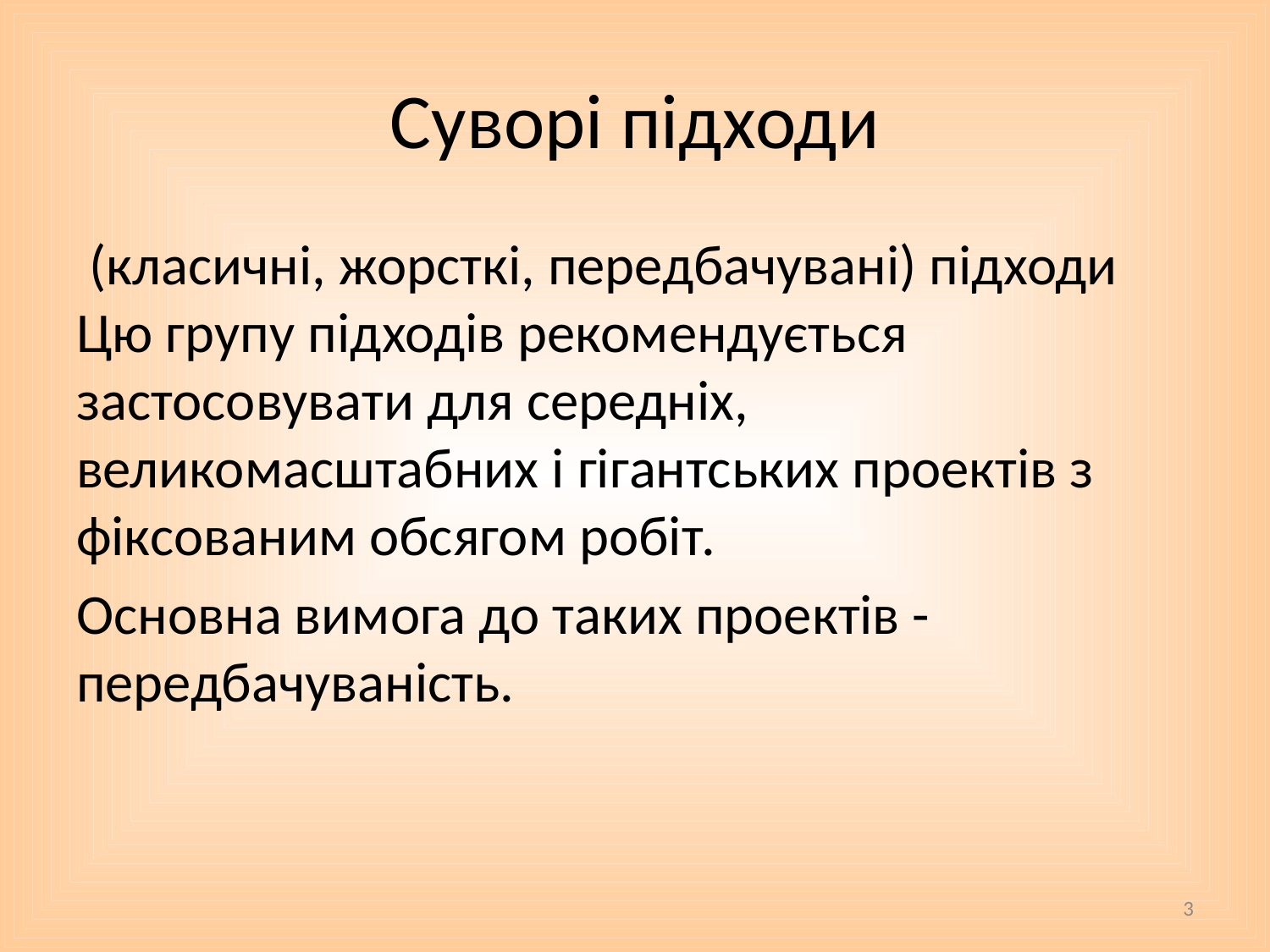

# Суворі підходи
 (класичні, жорсткі, передбачувані) підходи Цю групу підходів рекомендується застосовувати для середніх, великомасштабних і гігантських проектів з фіксованим обсягом робіт.
Основна вимога до таких проектів - передбачуваність.
3